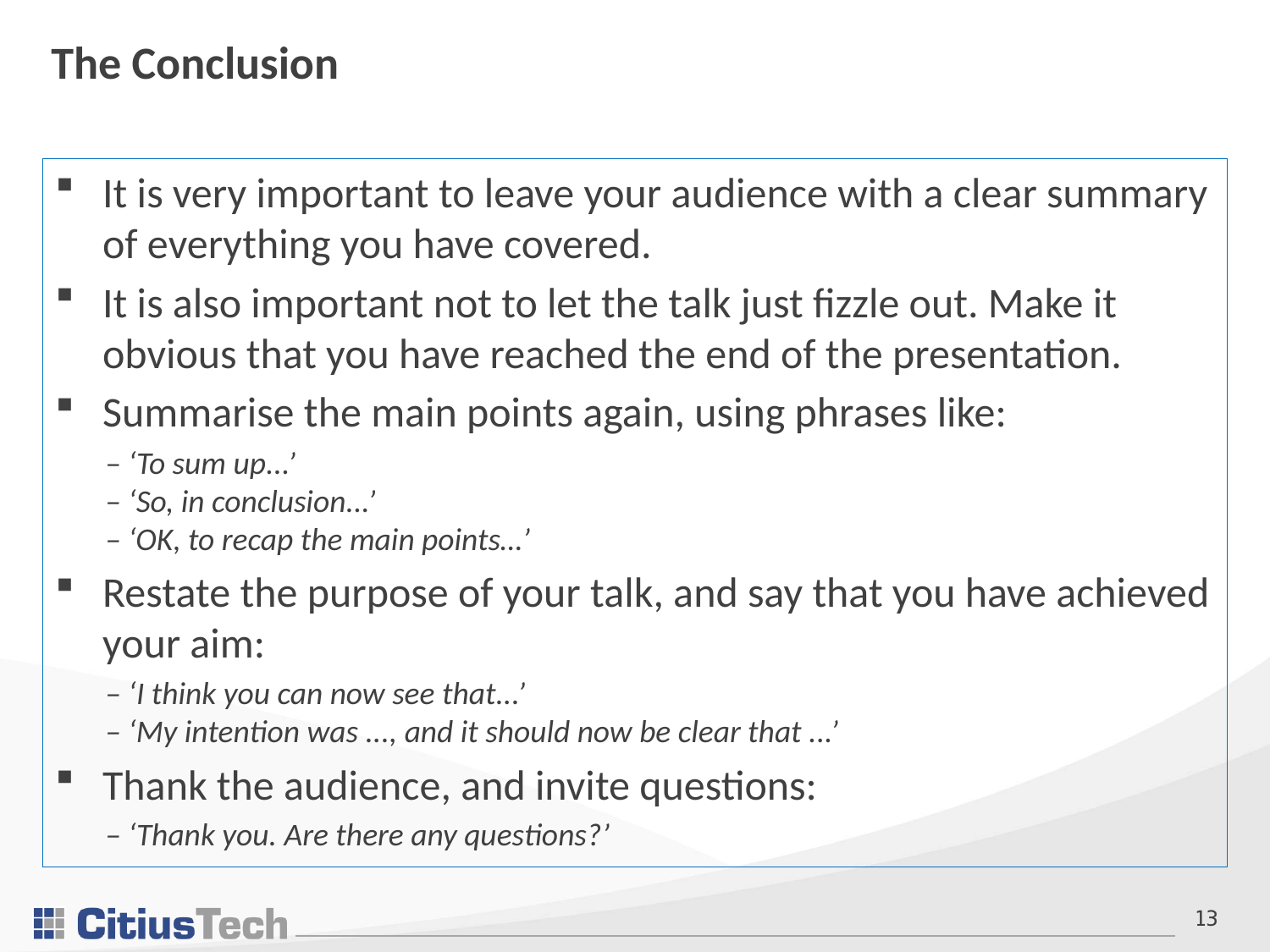

# The Conclusion
It is very important to leave your audience with a clear summary of everything you have covered.
It is also important not to let the talk just fizzle out. Make it obvious that you have reached the end of the presentation.
Summarise the main points again, using phrases like:
       – ‘To sum up...’
       – ‘So, in conclusion...’
       – ‘OK, to recap the main points…’
Restate the purpose of your talk, and say that you have achieved your aim:
       – ‘I think you can now see that...’
       – ‘My intention was ..., and it should now be clear that ...’
Thank the audience, and invite questions:
       – ‘Thank you. Are there any questions?’